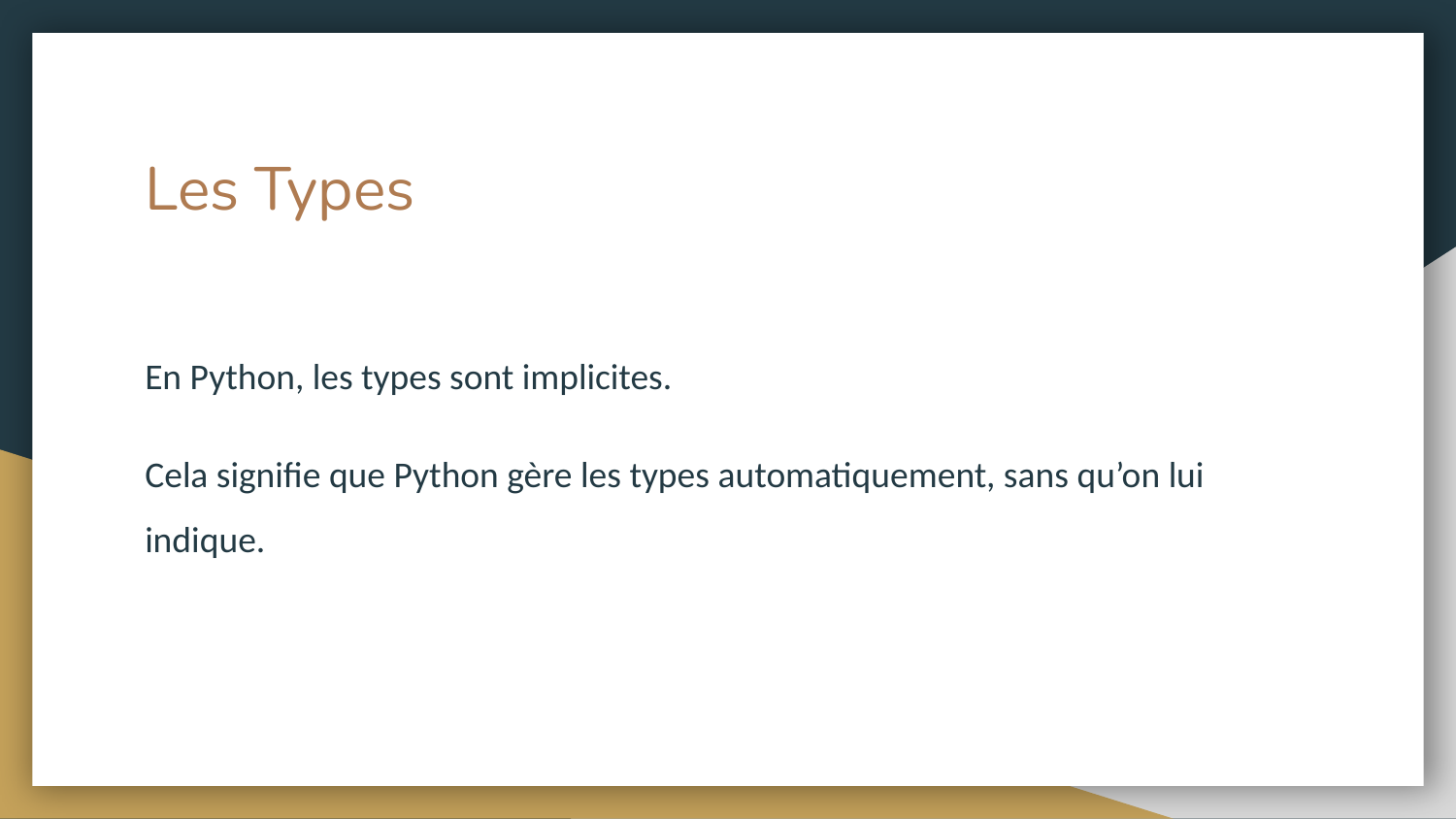

# Les Types
En Python, les types sont implicites.
Cela signifie que Python gère les types automatiquement, sans qu’on lui indique.